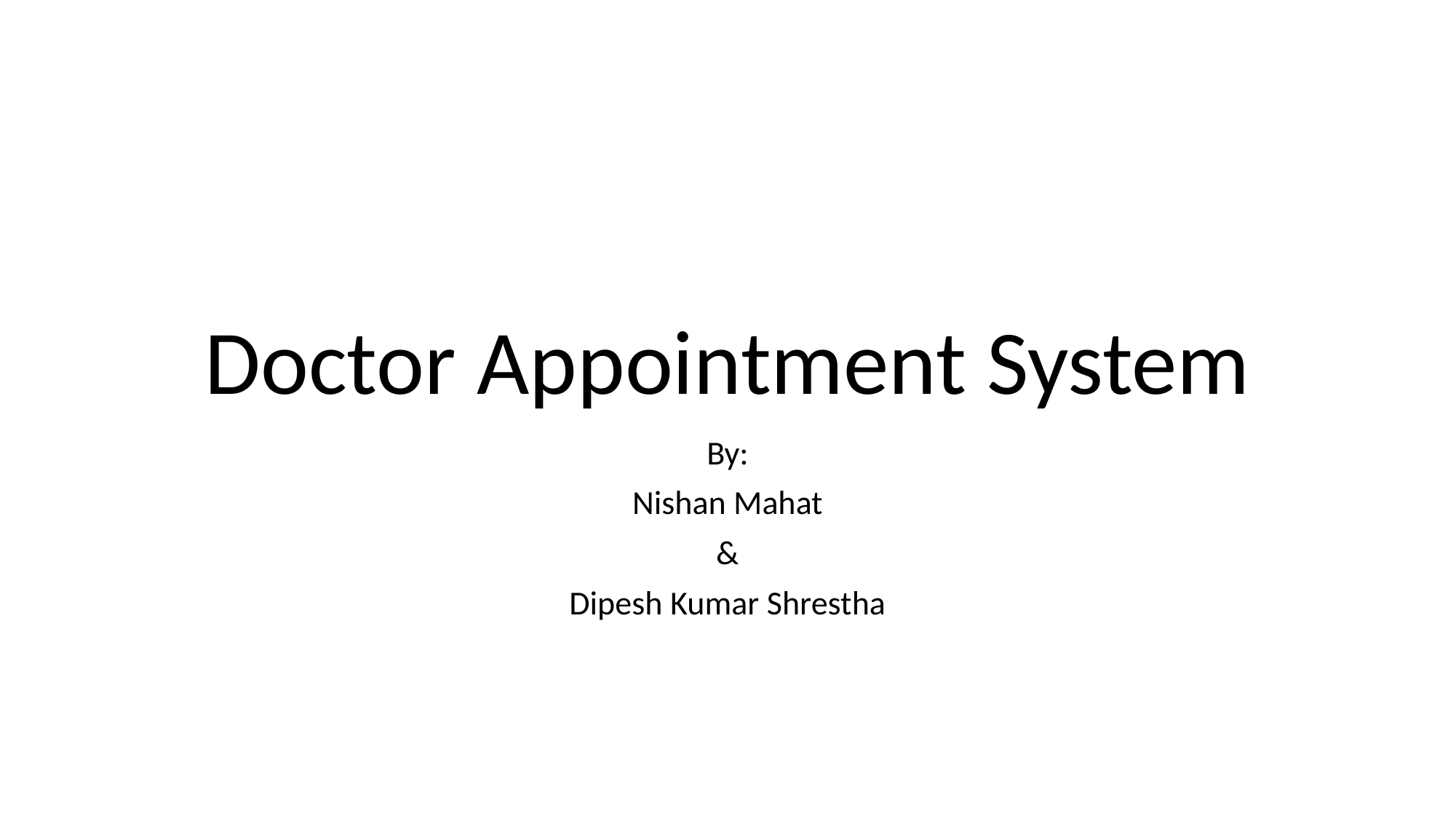

# Doctor Appointment System
By:
Nishan Mahat
&
Dipesh Kumar Shrestha